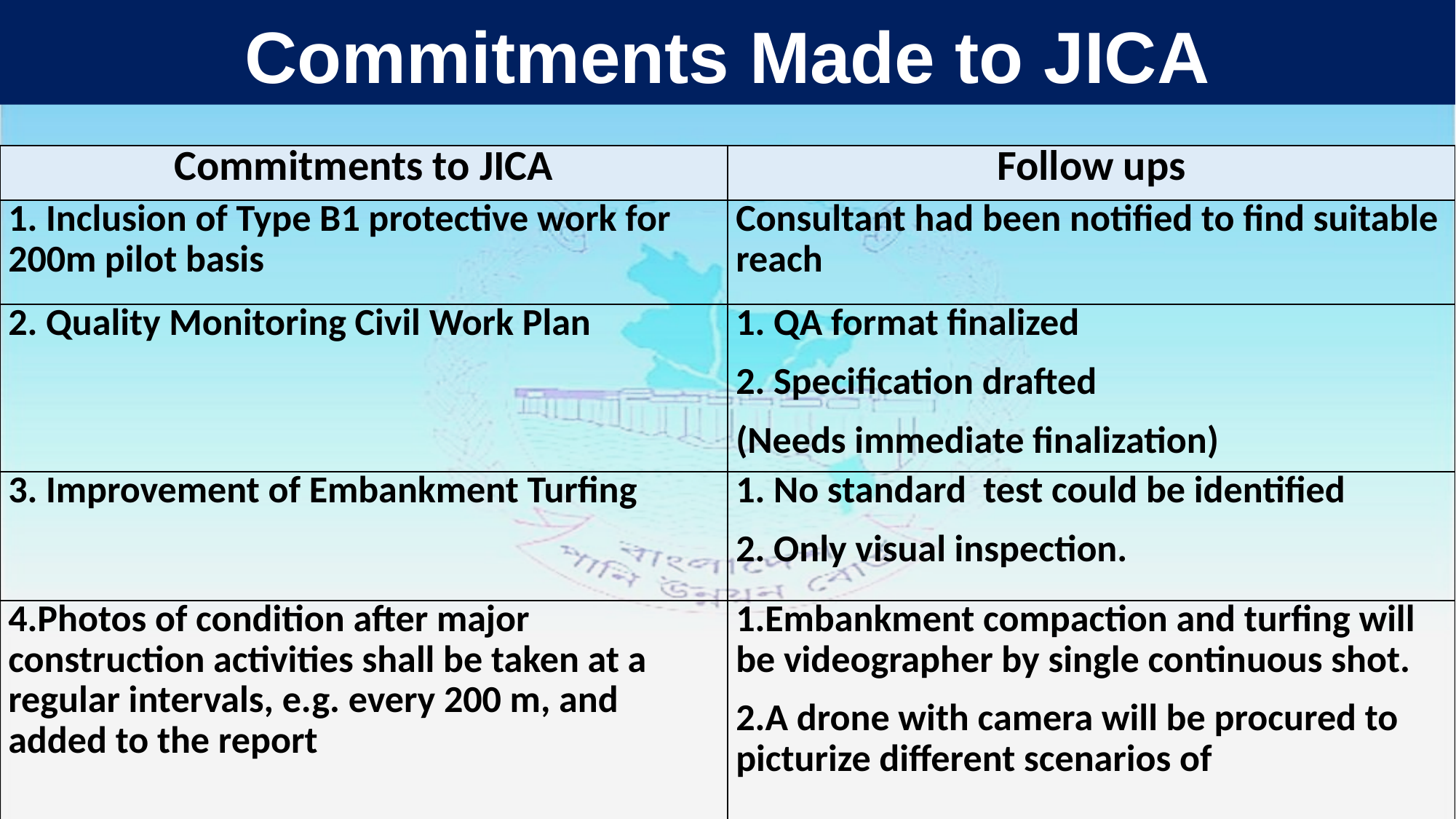

# Commitments Made to JICA
| Commitments to JICA | Follow ups |
| --- | --- |
| 1. Inclusion of Type B1 protective work for 200m pilot basis | Consultant had been notified to find suitable reach |
| 2. Quality Monitoring Civil Work Plan | 1. QA format finalized 2. Specification drafted (Needs immediate finalization) |
| 3. Improvement of Embankment Turfing | 1. No standard test could be identified 2. Only visual inspection. |
| 4.Photos of condition after major construction activities shall be taken at a regular intervals, e.g. every 200 m, and added to the report | 1.Embankment compaction and turfing will be videographer by single continuous shot. 2.A drone with camera will be procured to picturize different scenarios of |